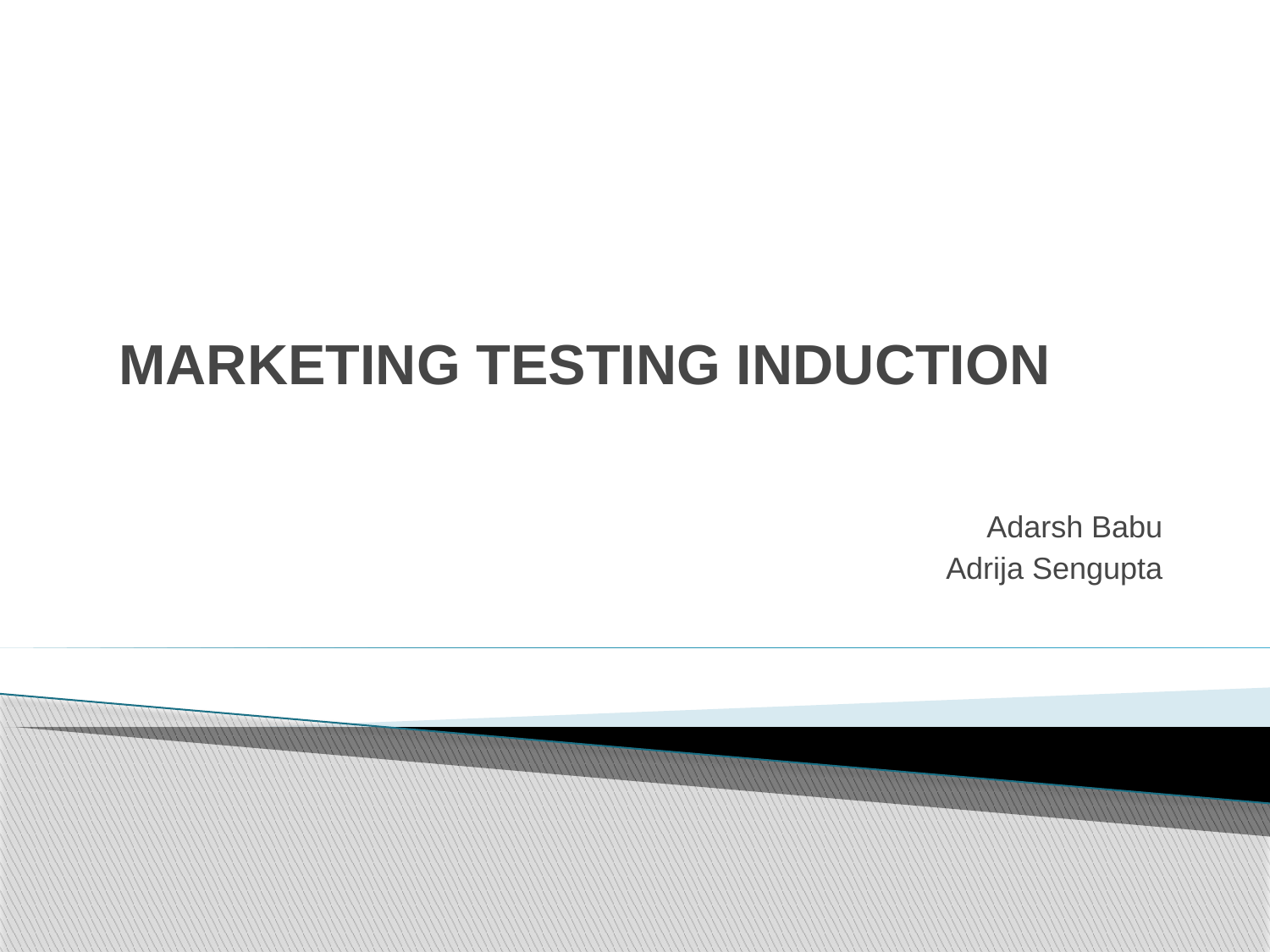

# MARKETING TESTING INDUCTION
Adarsh Babu
       Adrija Sengupta